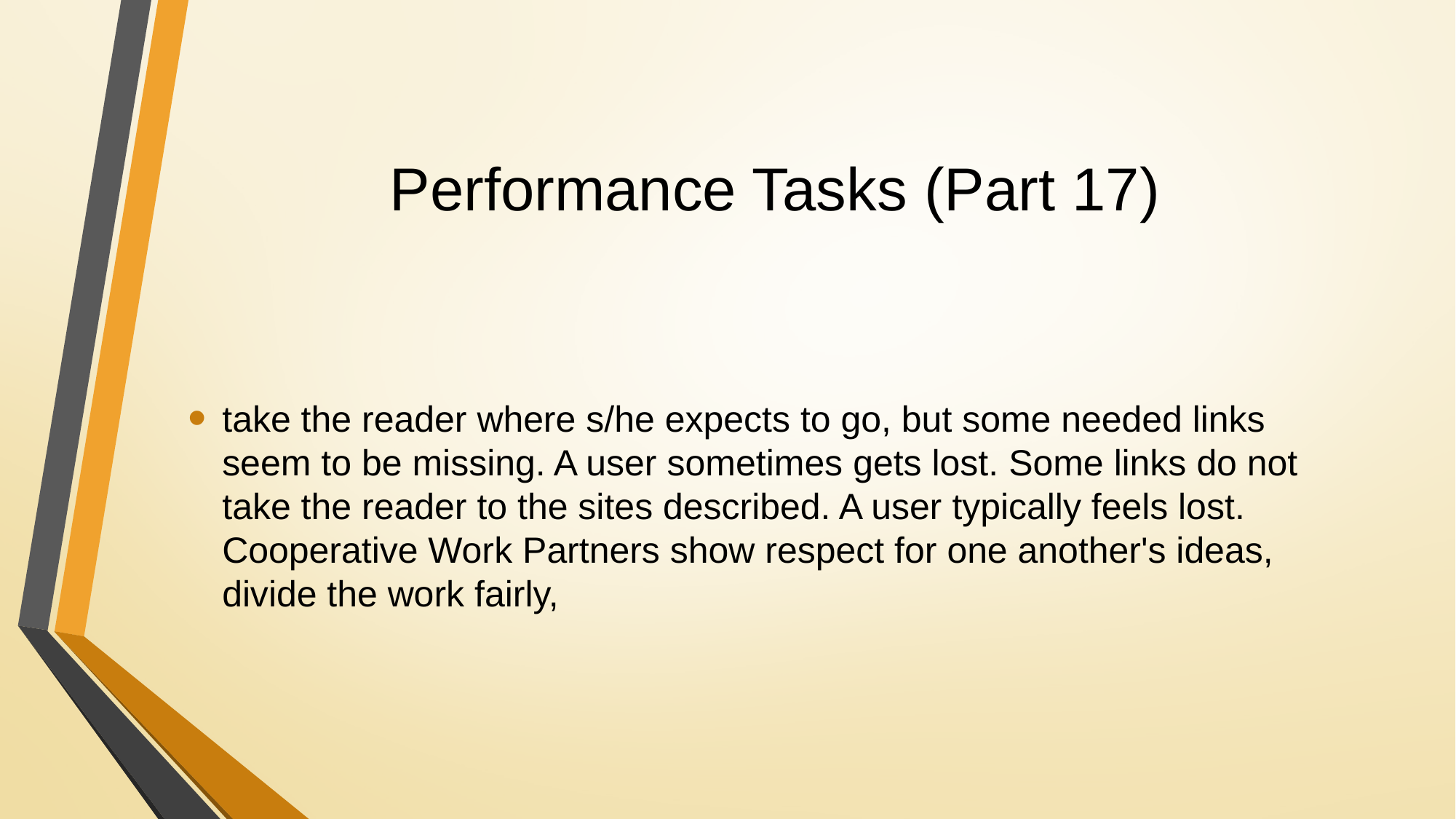

# Performance Tasks (Part 17)
take the reader where s/he expects to go, but some needed links seem to be missing. A user sometimes gets lost. Some links do not take the reader to the sites described. A user typically feels lost. Cooperative Work Partners show respect for one another's ideas, divide the work fairly,